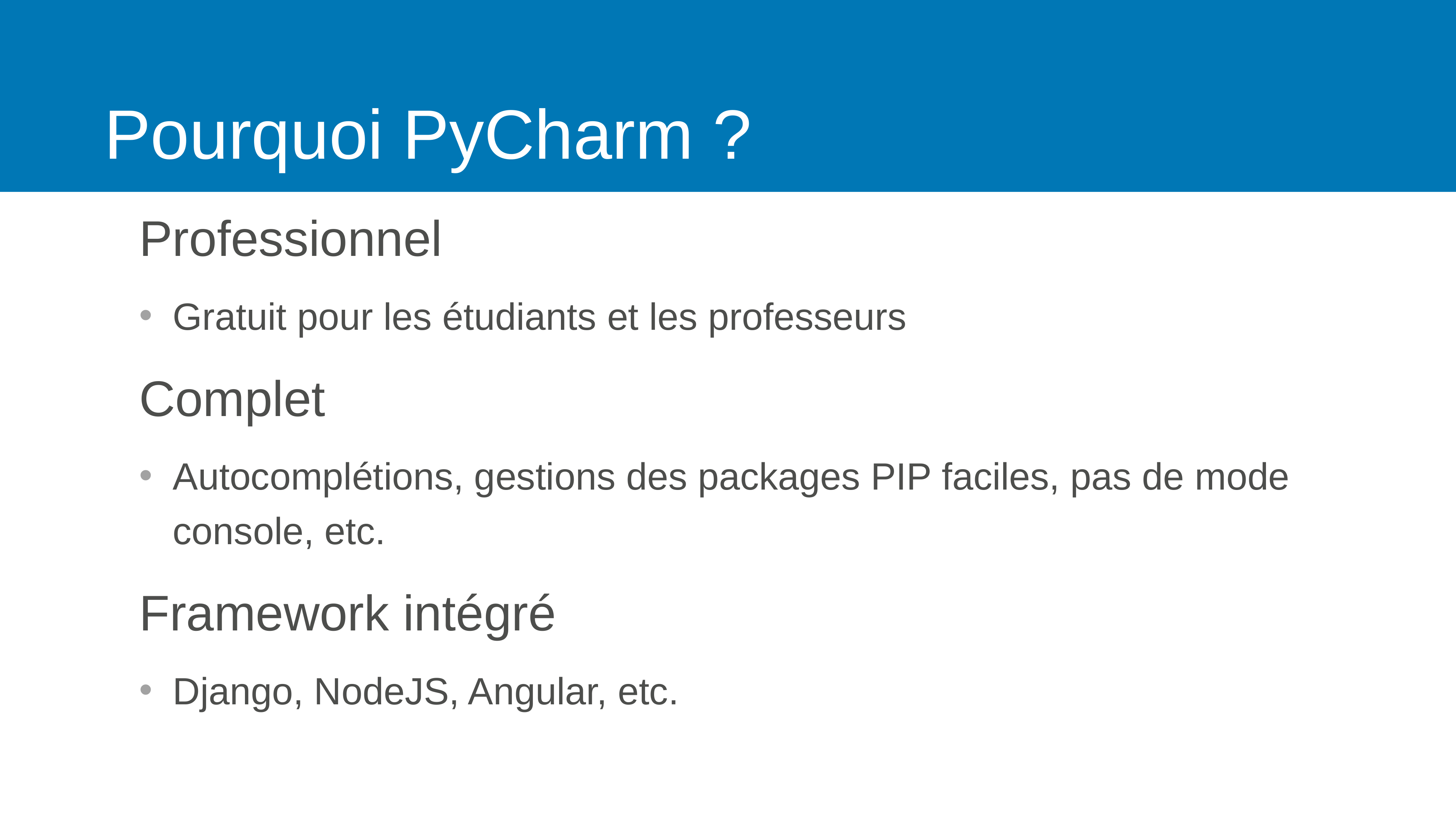

# Pourquoi PyCharm ?
Professionnel
Gratuit pour les étudiants et les professeurs
Complet
Autocomplétions, gestions des packages PIP faciles, pas de mode console, etc.
Framework intégré
Django, NodeJS, Angular, etc.